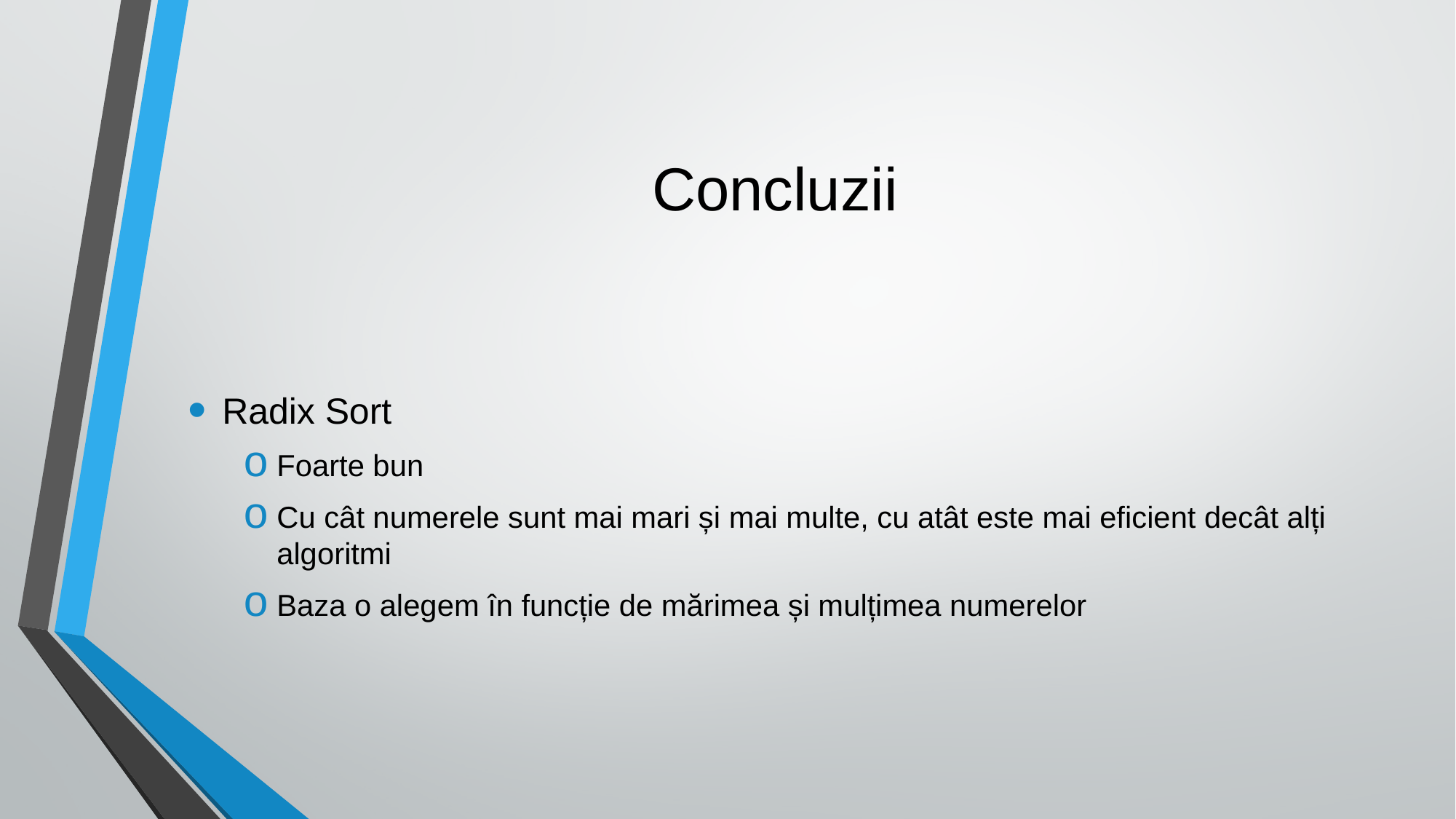

# Concluzii
Radix Sort
Foarte bun
Cu cât numerele sunt mai mari și mai multe, cu atât este mai eficient decât alți algoritmi
Baza o alegem în funcție de mărimea și mulțimea numerelor